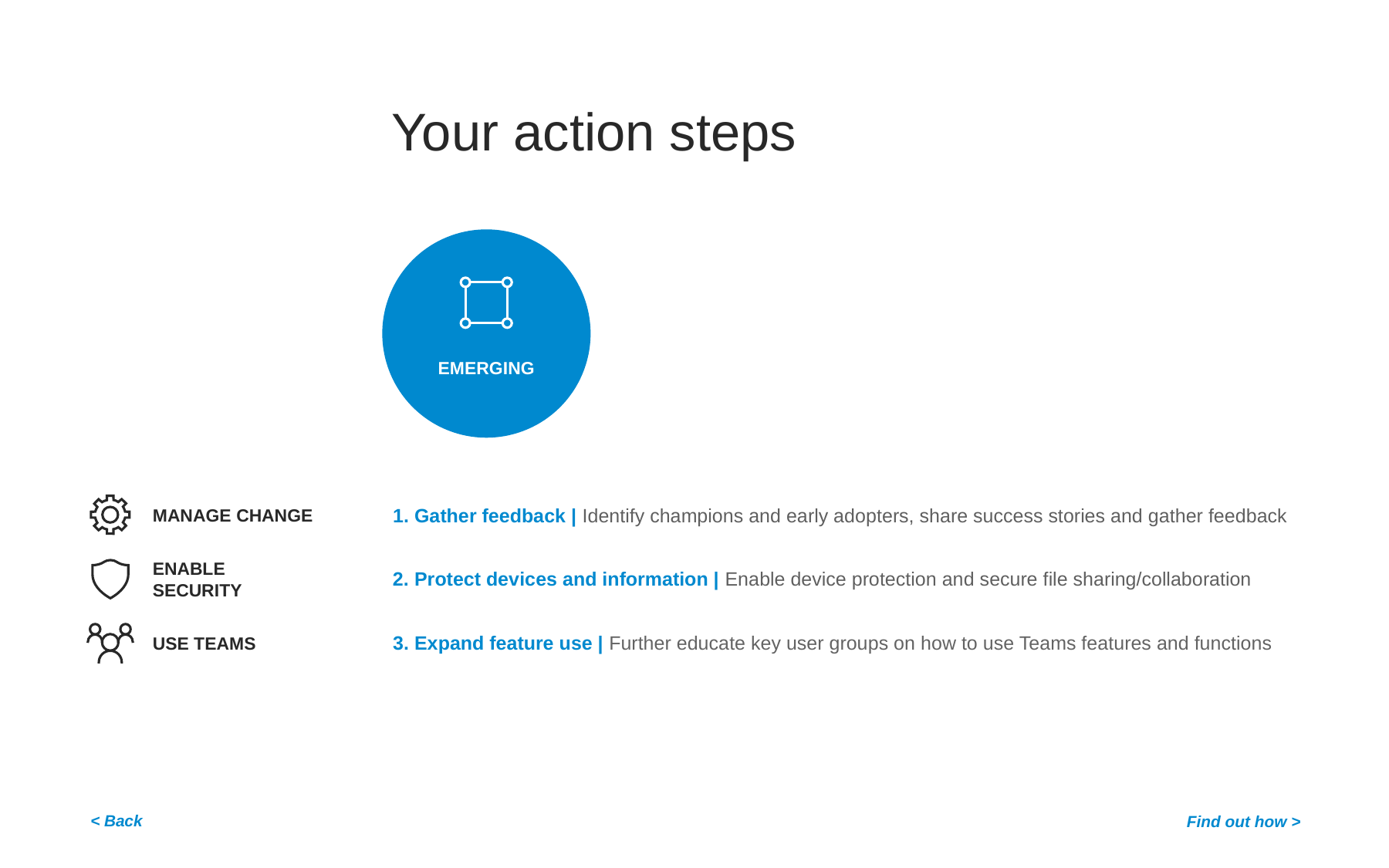

Emerging steps
Your action steps

EMERGING

1. Gather feedback | Identify champions and early adopters, share success stories and gather feedback
MANAGE CHANGE

2. Protect devices and information | Enable device protection and secure file sharing/collaboration
ENABLE SECURITY

3. Expand feature use | Further educate key user groups on how to use Teams features and functions
USE TEAMS
< Back
Find out how >